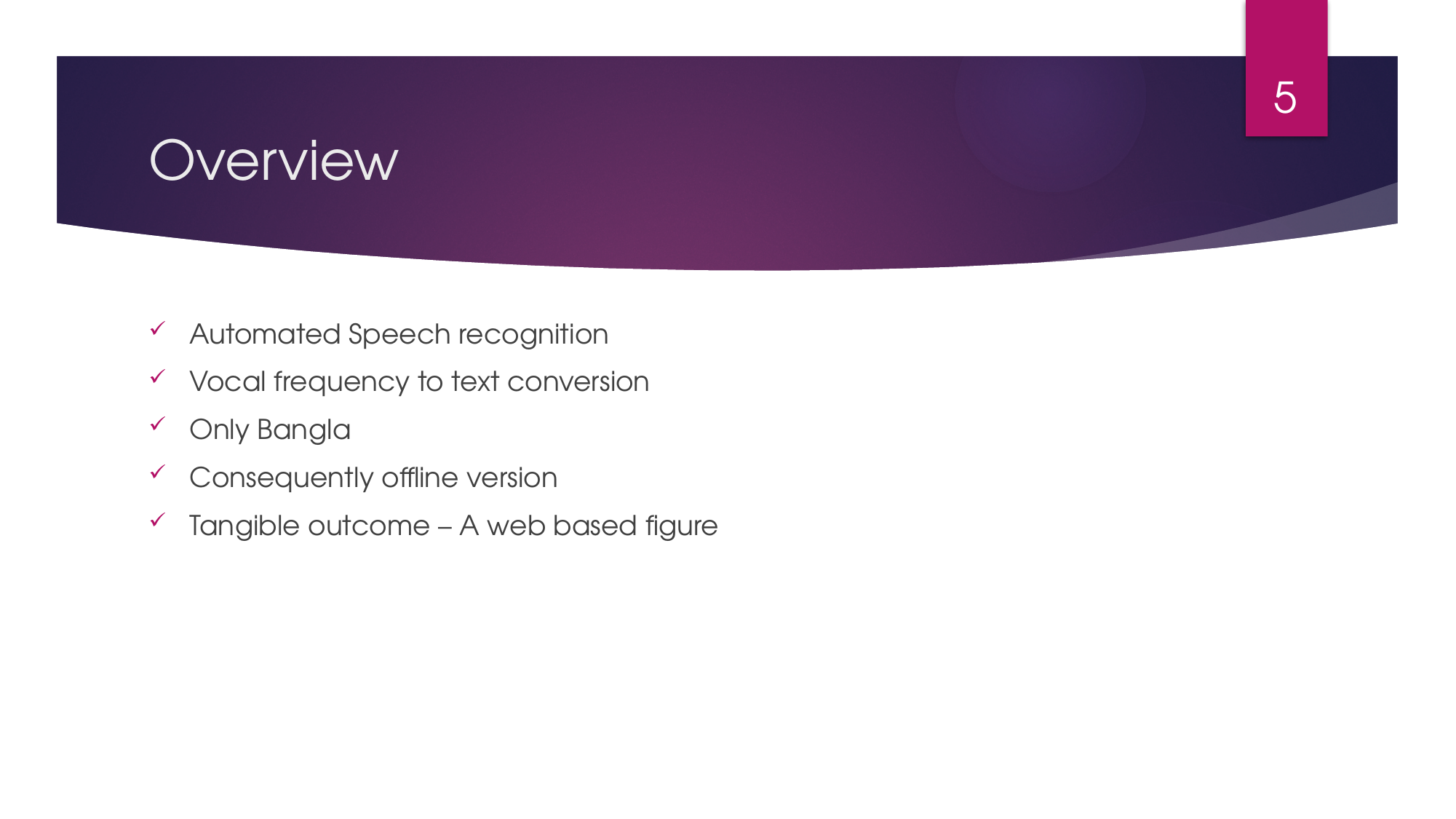

5
# Overview
Automated Speech recognition
Vocal frequency to text conversion
Only Bangla
Consequently offline version
Tangible outcome – A web based figure